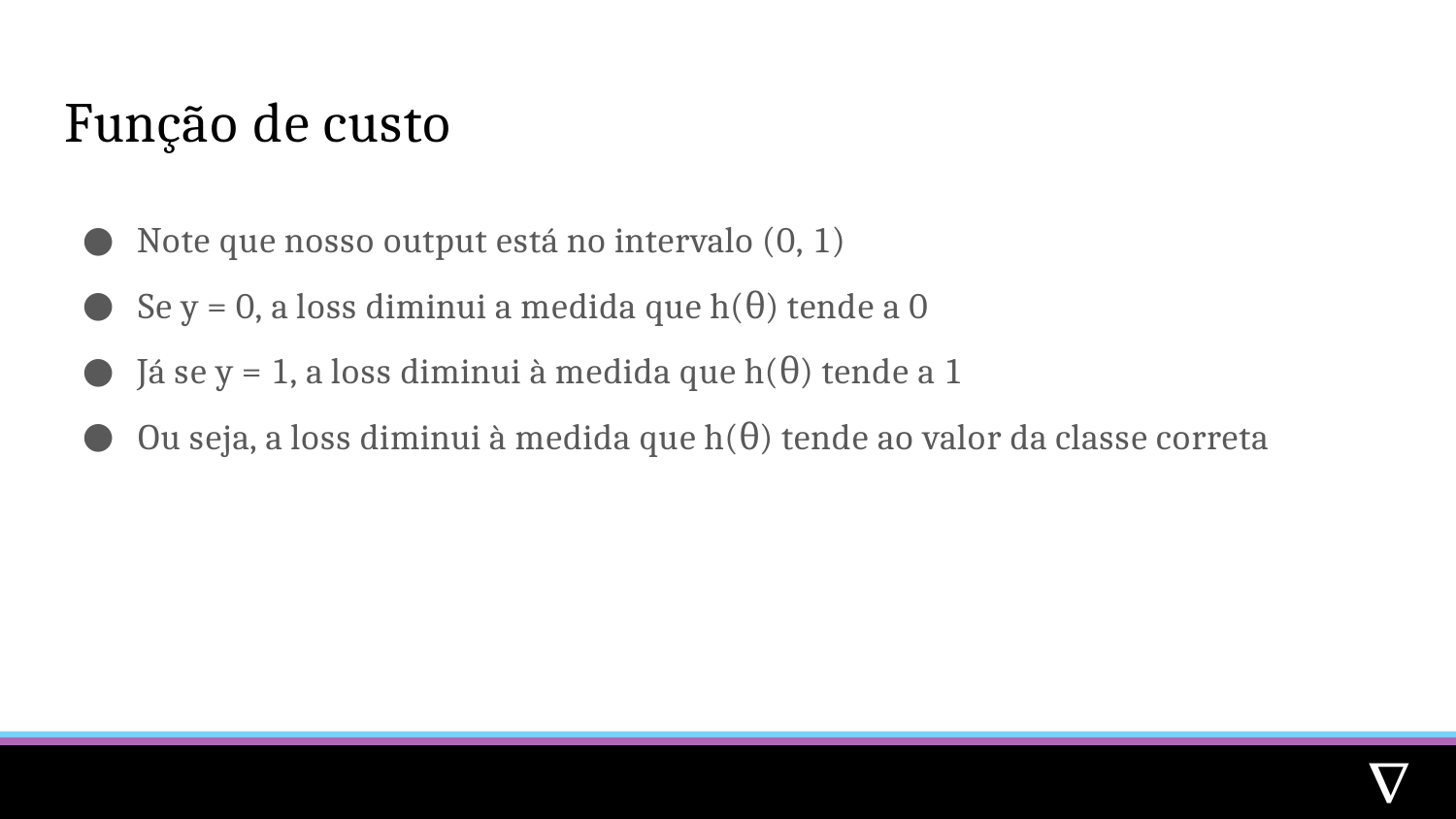

# Função de custo
Note que nosso output está no intervalo (0, 1)
Se y = 0, a loss diminui a medida que h(θ) tende a 0
Já se y = 1, a loss diminui à medida que h(θ) tende a 1
Ou seja, a loss diminui à medida que h(θ) tende ao valor da classe correta